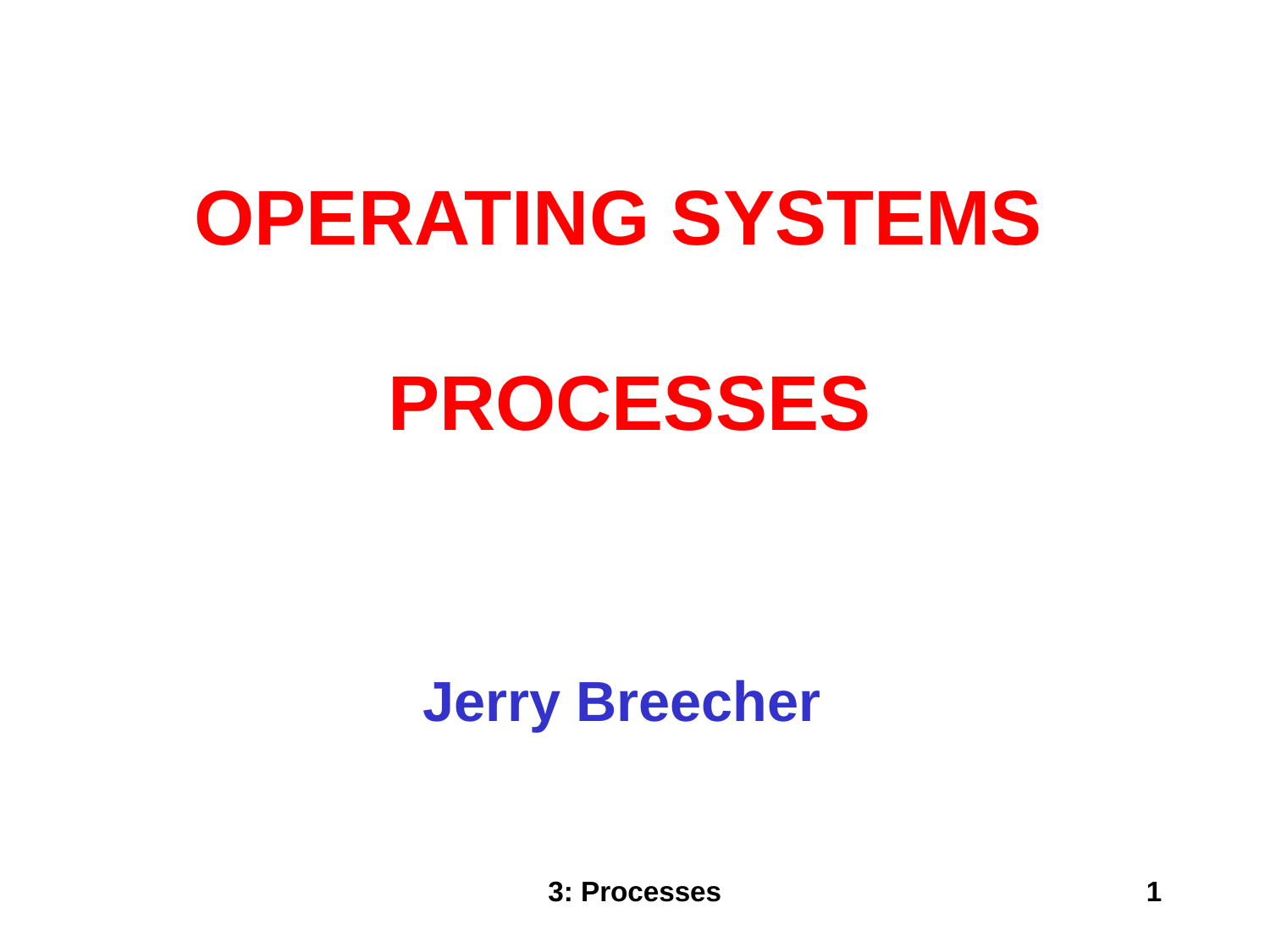

OPERATING SYSTEMS

PROCESSES
Jerry Breecher
3: Processes
1